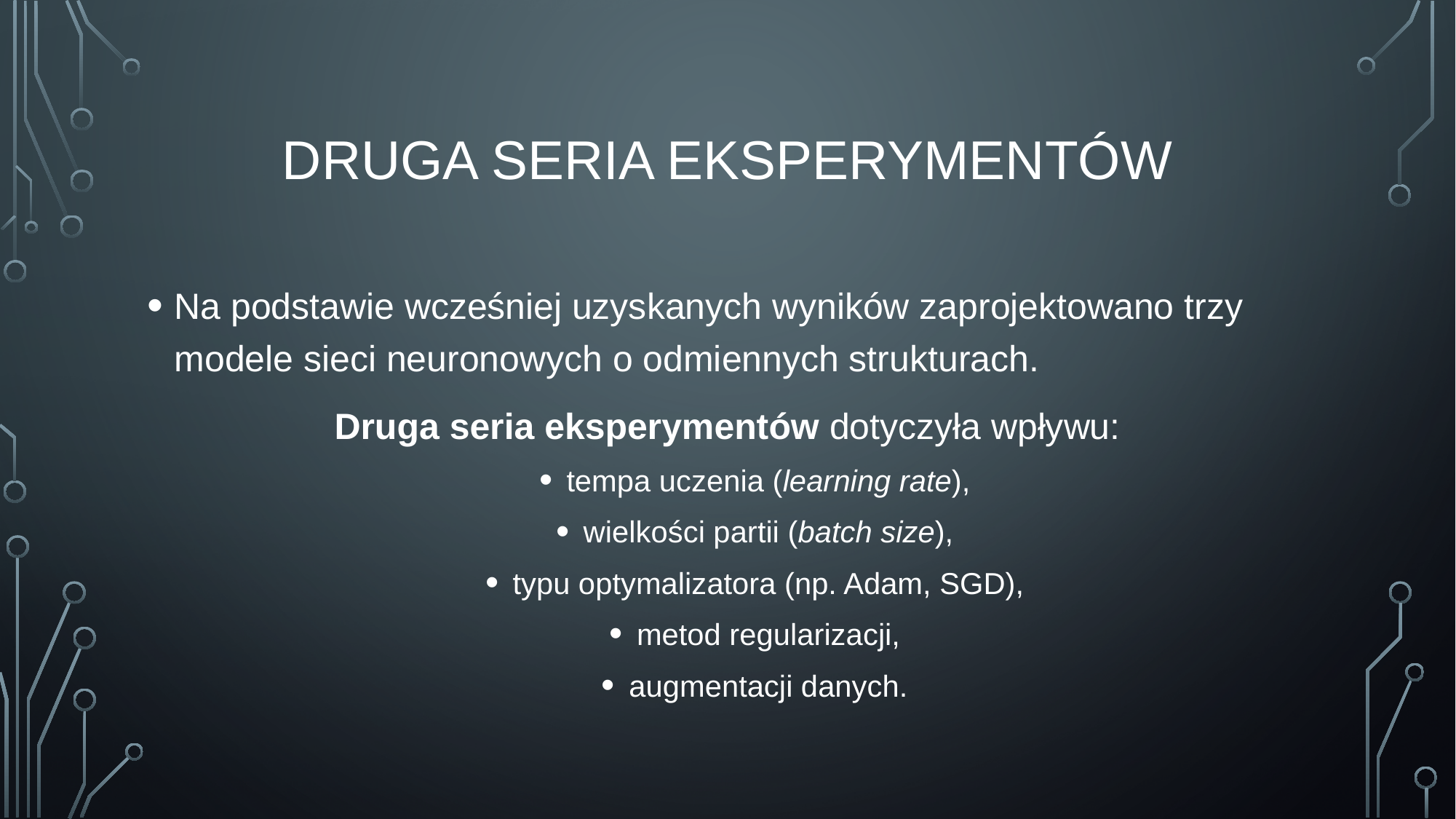

# Druga seria eksperymentów
Na podstawie wcześniej uzyskanych wyników zaprojektowano trzy modele sieci neuronowych o odmiennych strukturach.
Druga seria eksperymentów dotyczyła wpływu:
tempa uczenia (learning rate),
wielkości partii (batch size),
typu optymalizatora (np. Adam, SGD),
metod regularizacji,
augmentacji danych.